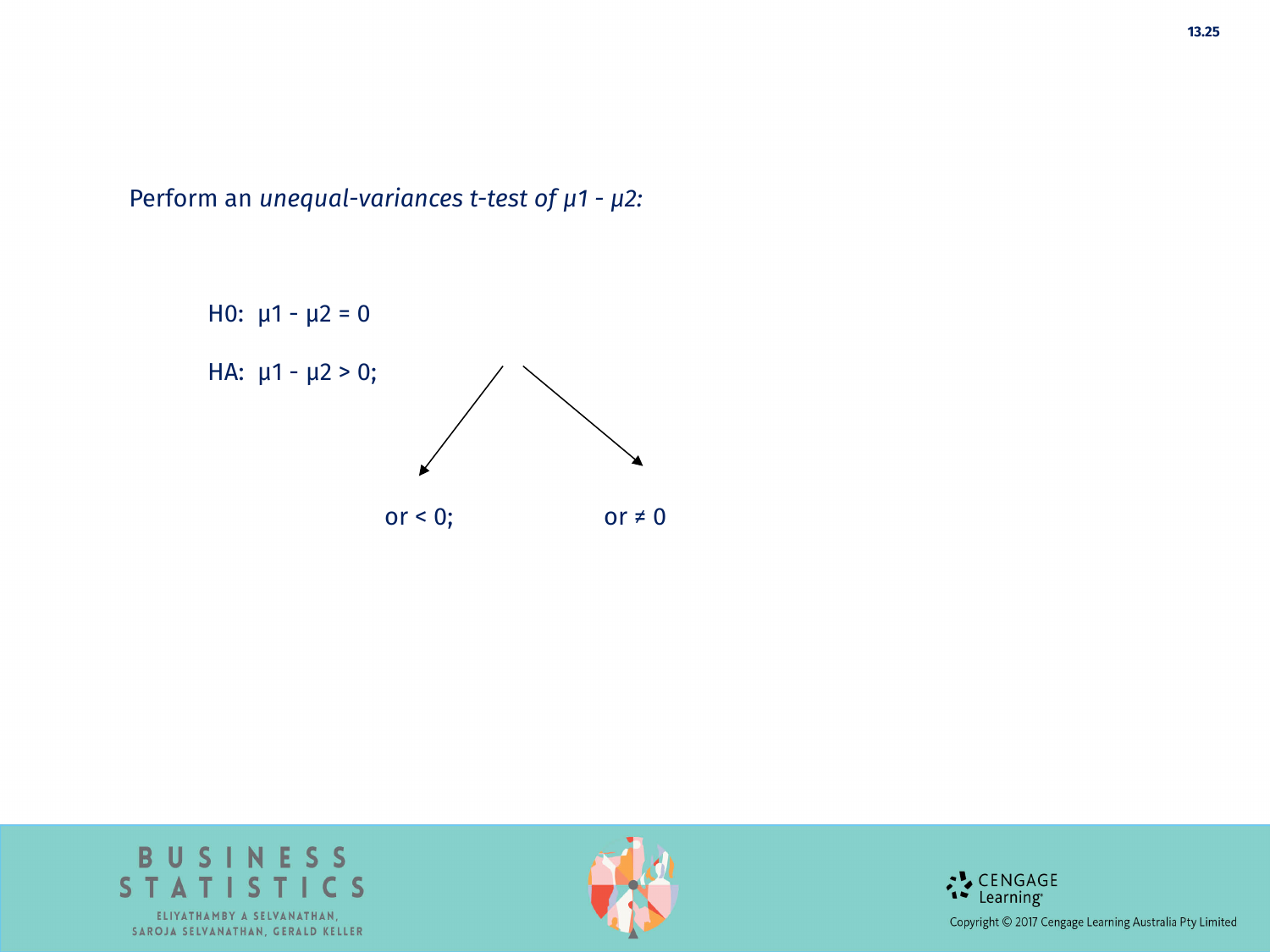

13.25
Perform an unequal-variances t-test of μ1 - μ2:

            H0:  μ1 - μ2 = 0
            HA:  μ1 - μ2 > 0;

or < 0;
or ≠ 0